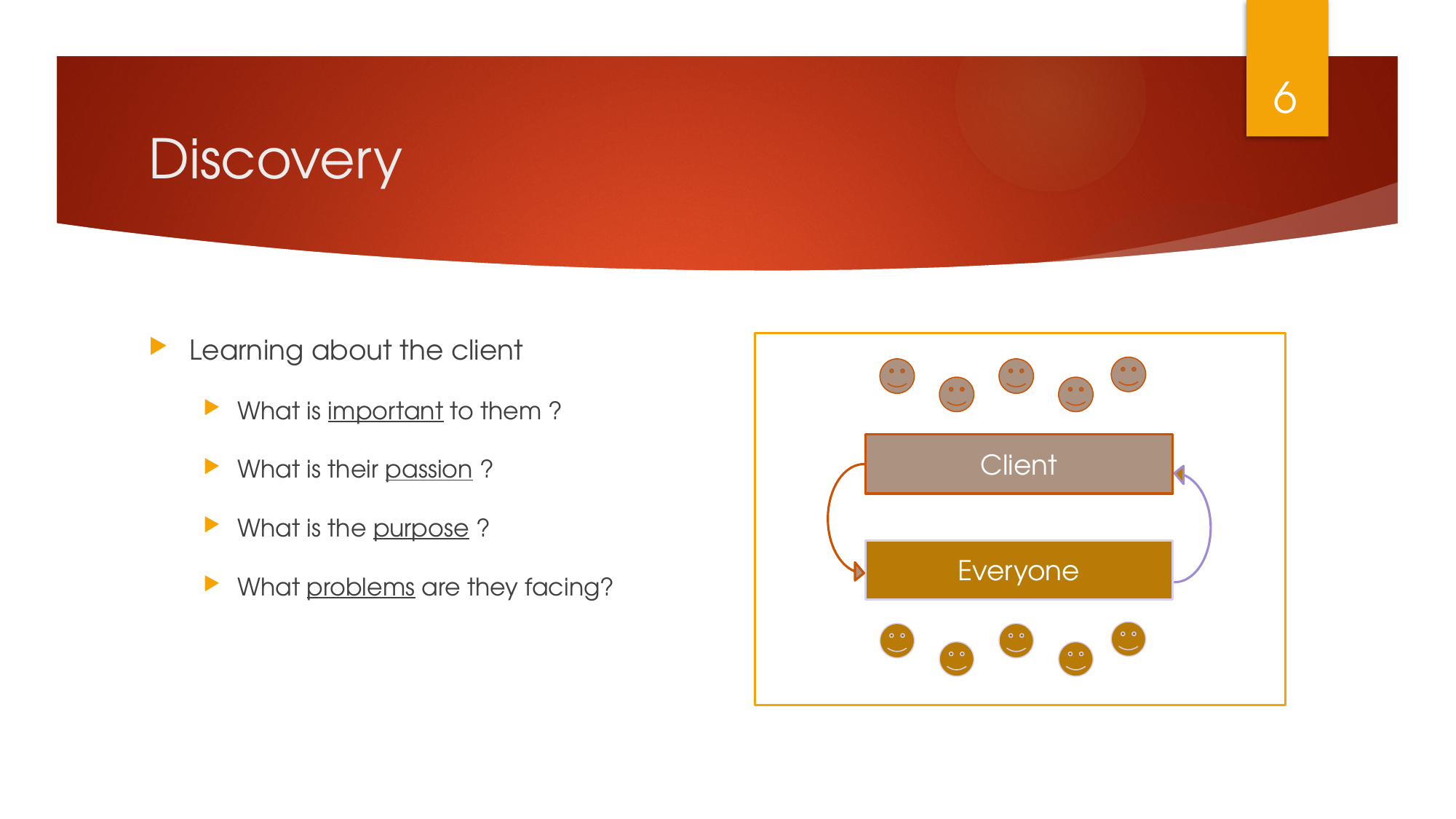

6
# Discovery
Learning about the client
What is important to them ?
What is their passion ?
What is the purpose ?
What problems are they facing?

Client

Everyone